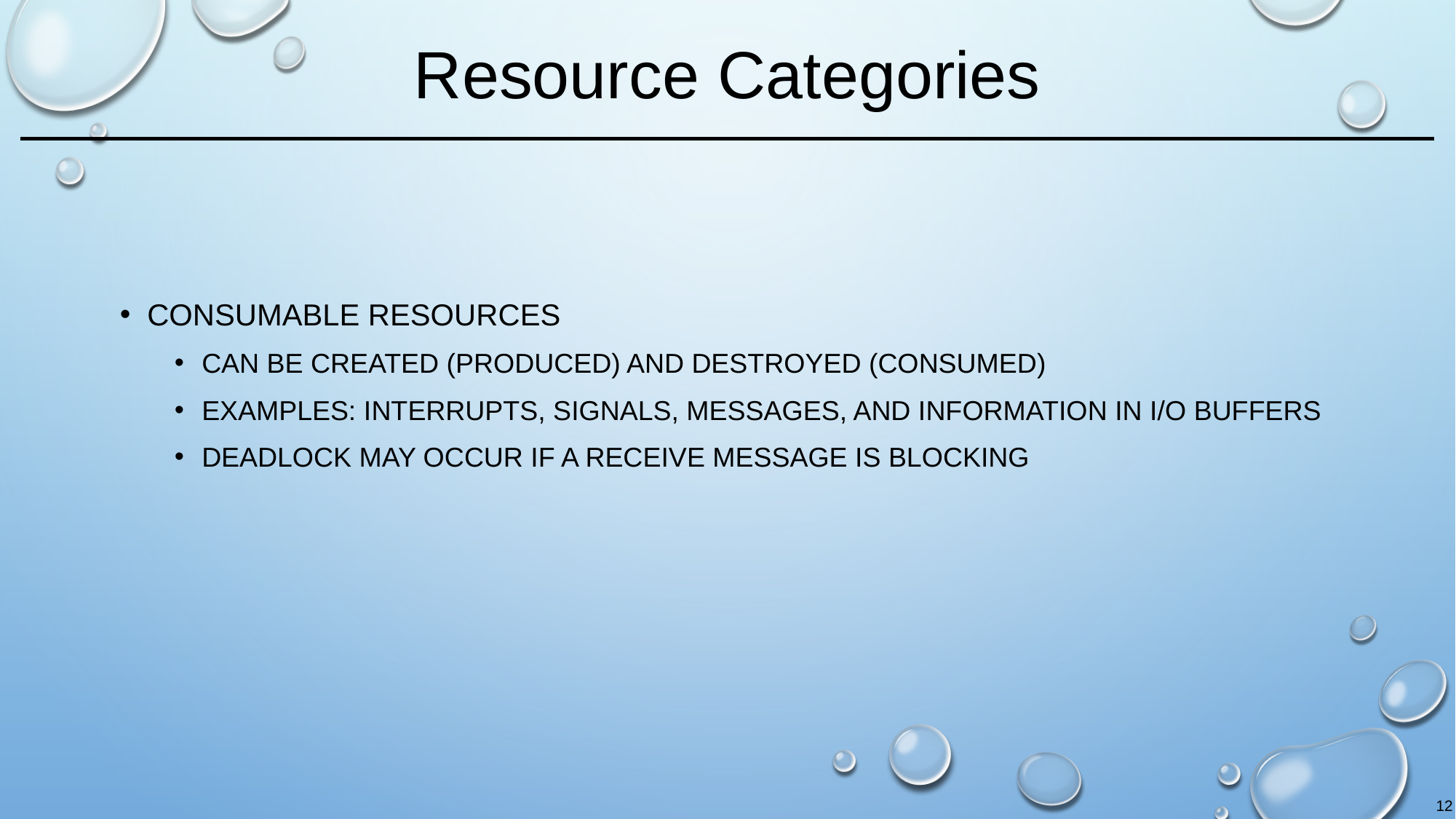

# Resource Categories
Consumable Resources
Can be created (produced) and destroyed (consumed)
Examples: interrupts, signals, messages, and information in I/O buffers
Deadlock may occur if a Receive message is blocking
12